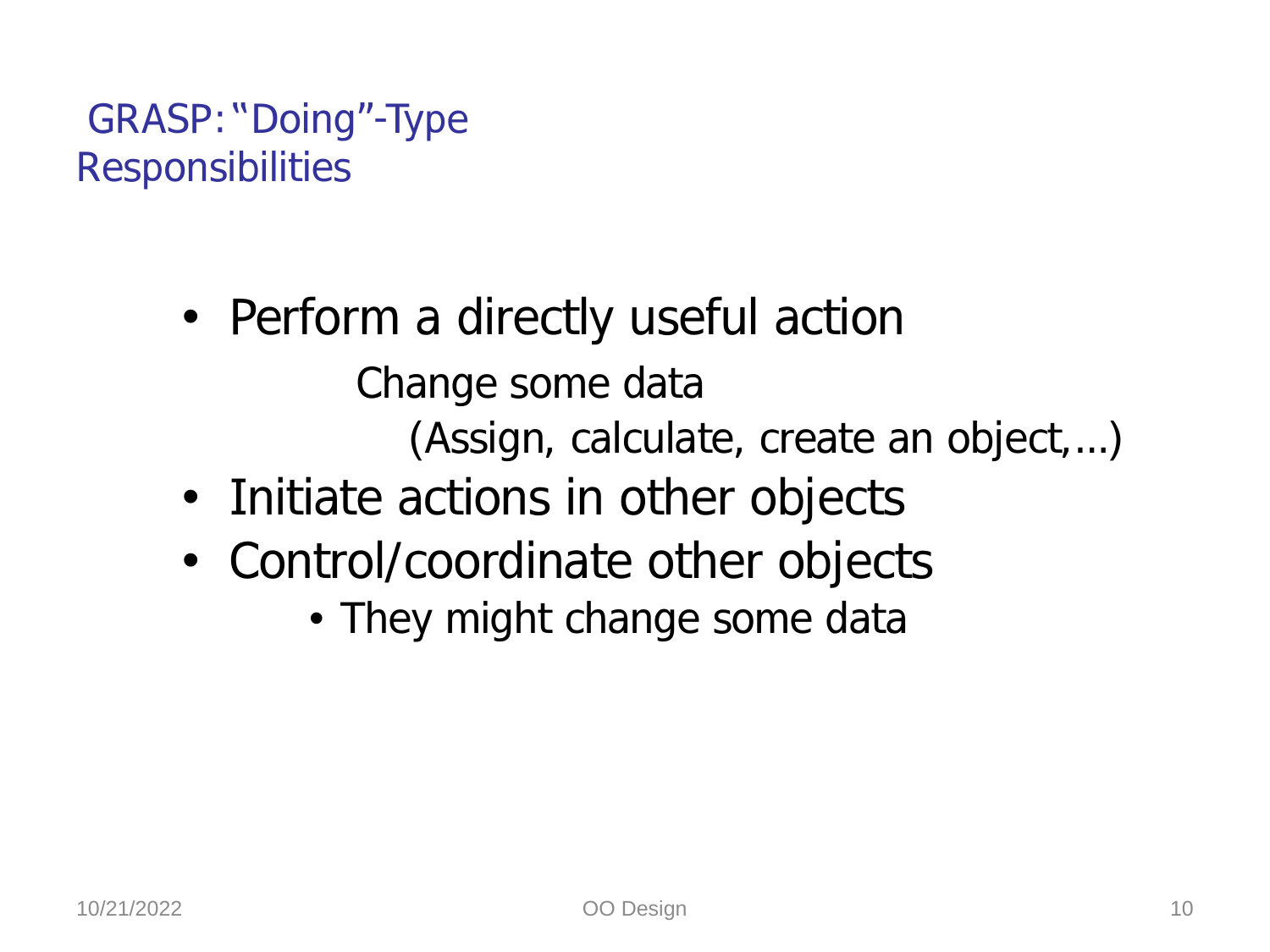

# GRASP: “Doing”-Type Responsibilities
Perform a directly useful action
		Change some data
		    (Assign, calculate, create an object,…)
Initiate actions in other objects
Control/coordinate other objects
They might change some data

10/21/2022
OO Design
10